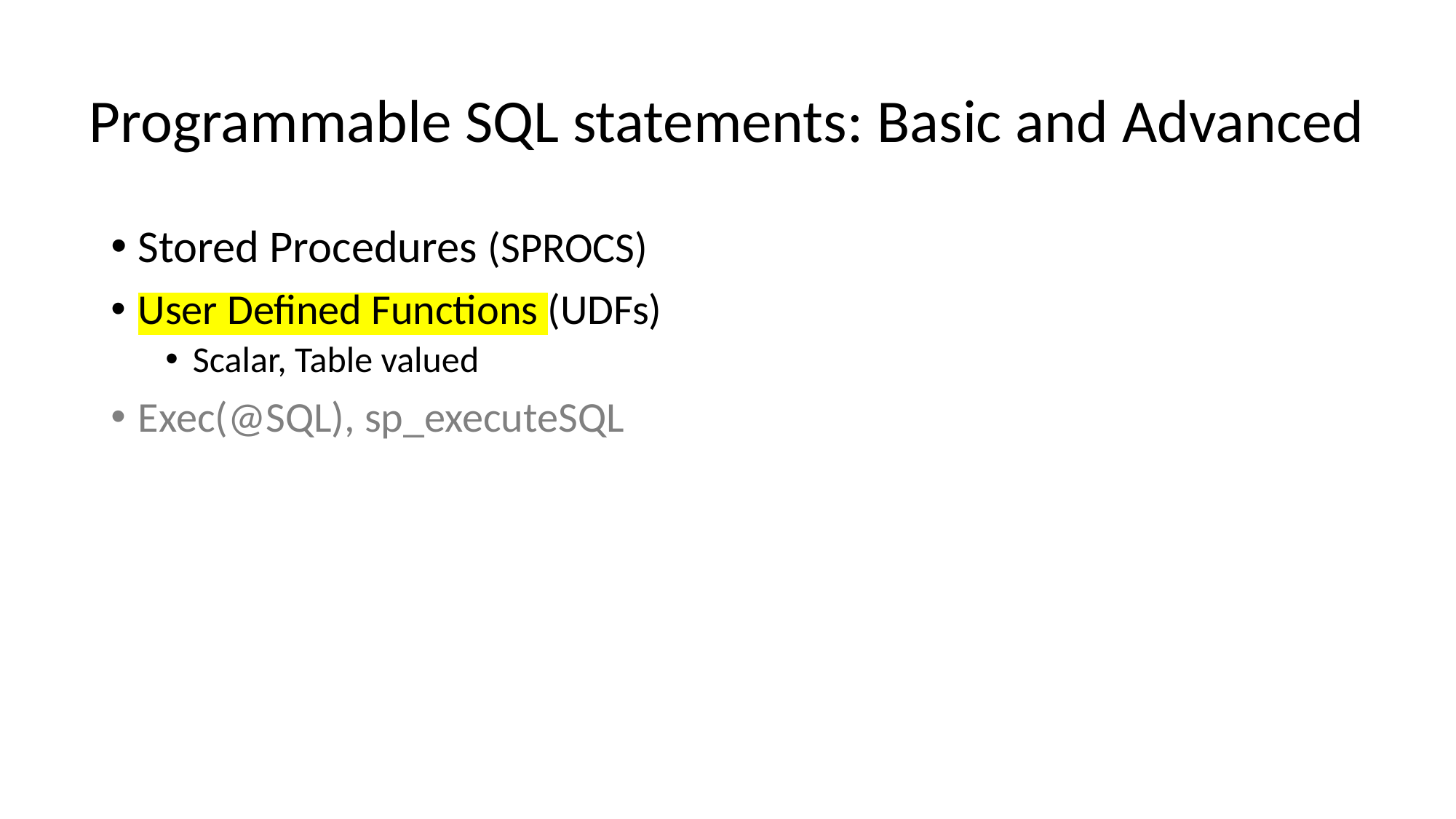

# Programmable SQL statements: Basic and Advanced
Stored Procedures (SPROCS)
User Defined Functions (UDFs)
Scalar, Table valued
Exec(@SQL), sp_executeSQL